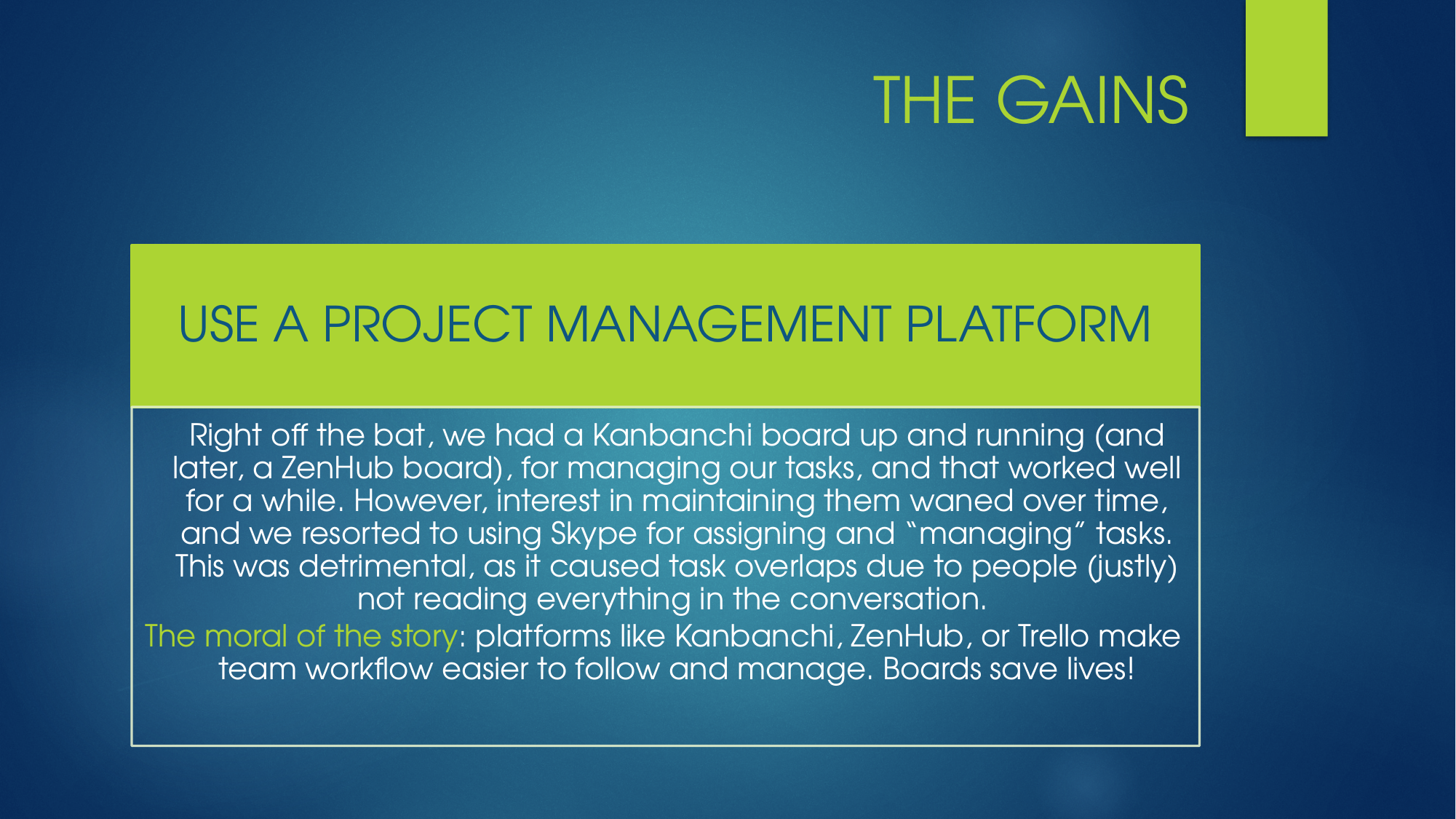

# THE GAINS
USE A PROJECT MANAGEMENT PLATFORM
	Right off the bat, we had a Kanbanchi board up and running (and later, a ZenHub board), for managing our tasks, and that worked well for a while. However, interest in maintaining them waned over time, and we resorted to using Skype for assigning and “managing” tasks. This was detrimental, as it caused task overlaps due to people (justly) not reading everything in the conversation.
The moral of the story: platforms like Kanbanchi, ZenHub, or Trello make team workflow easier to follow and manage. Boards save lives!